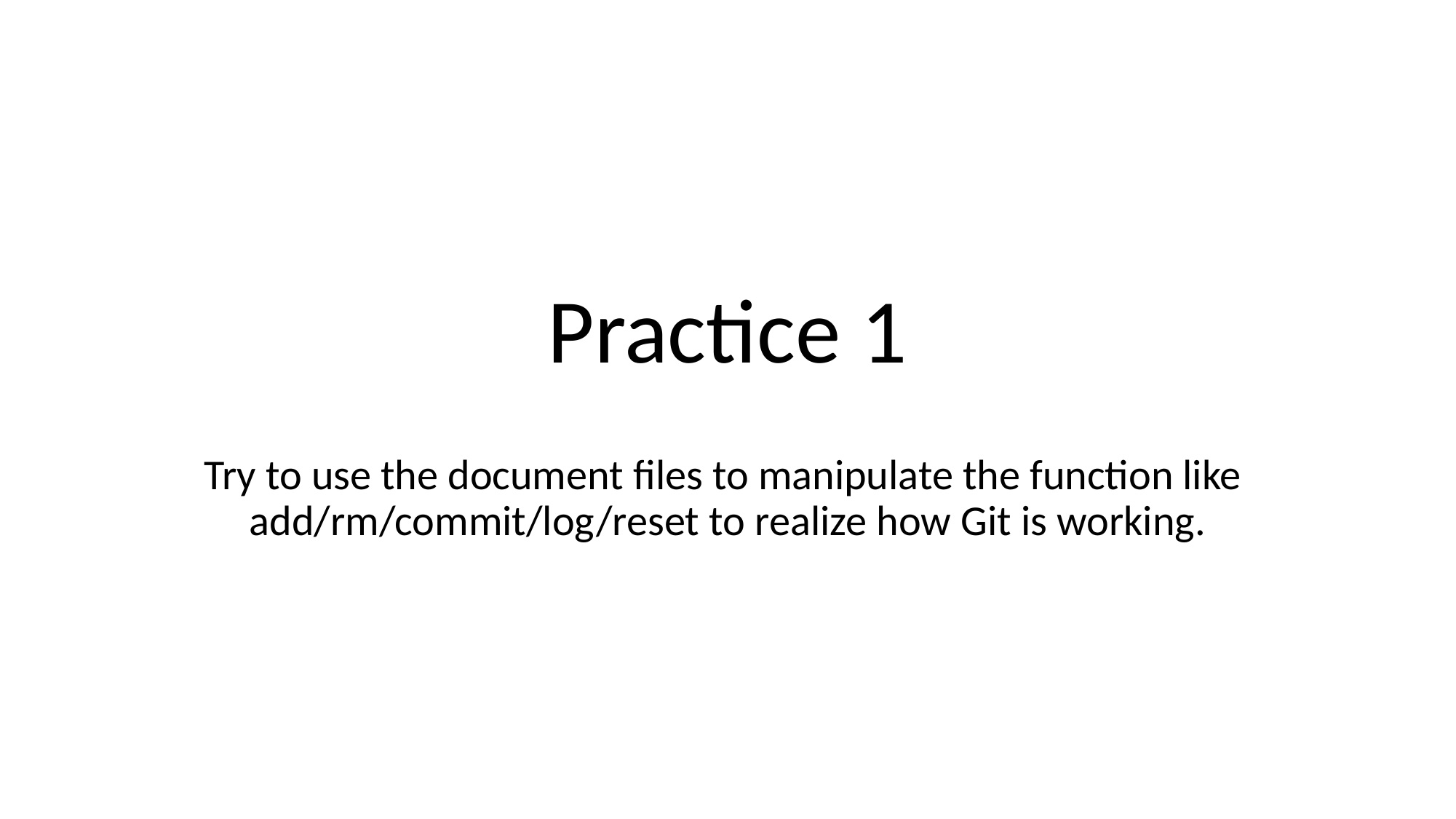

# Practice 1

Try to use the document files to manipulate the function like  add/rm/commit/log/reset to realize how Git is working.